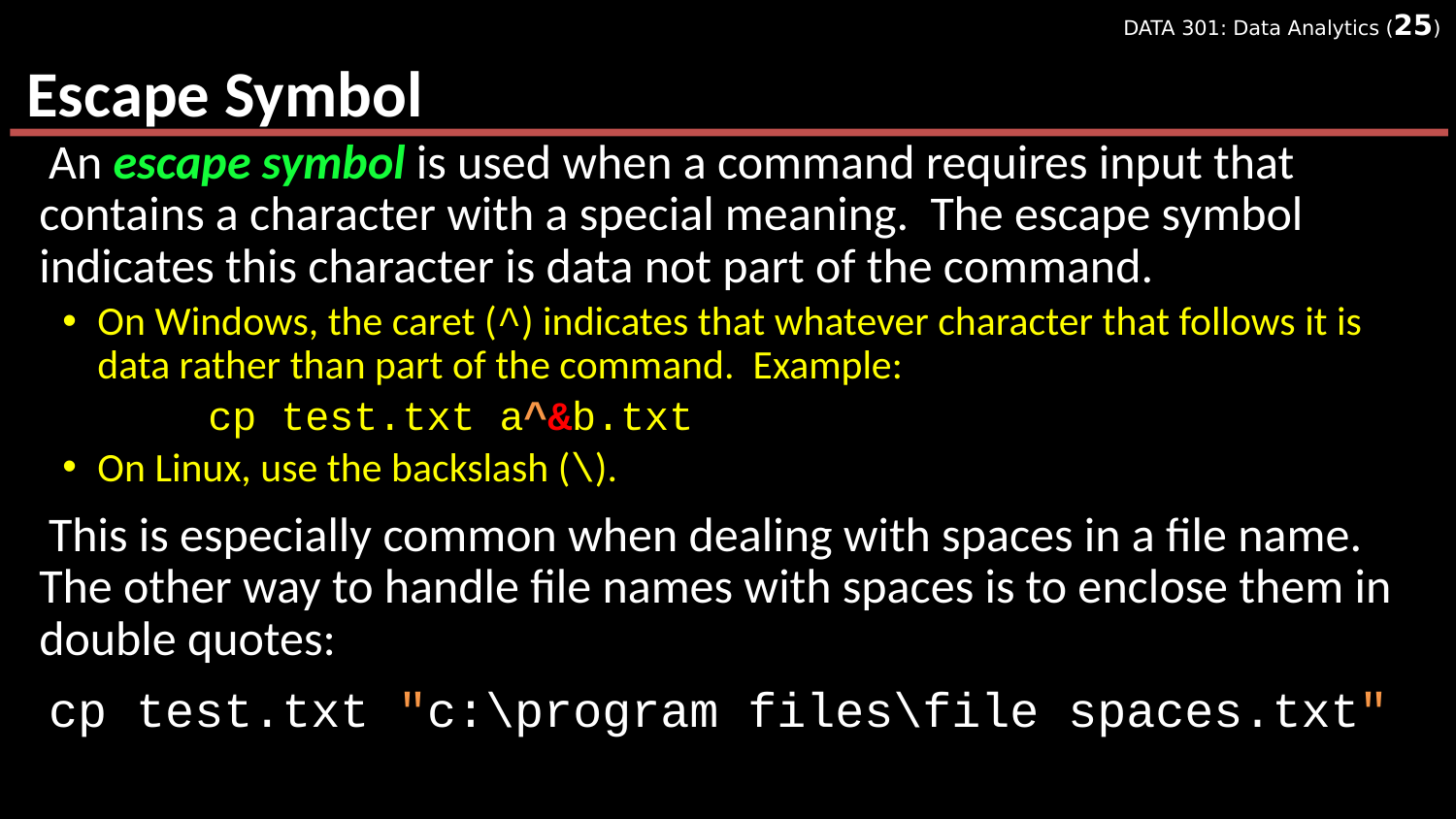

# Escape Symbol
An escape symbol is used when a command requires input that contains a character with a special meaning.  The escape symbol indicates this character is data not part of the command.
On Windows, the caret (^) indicates that whatever character that follows it is data rather than part of the command.  Example:
	cp test.txt a^&b.txt
On Linux, use the backslash (\).
This is especially common when dealing with spaces in a file name.  The other way to handle file names with spaces is to enclose them in double quotes:
cp test.txt "c:\program files\file spaces.txt"